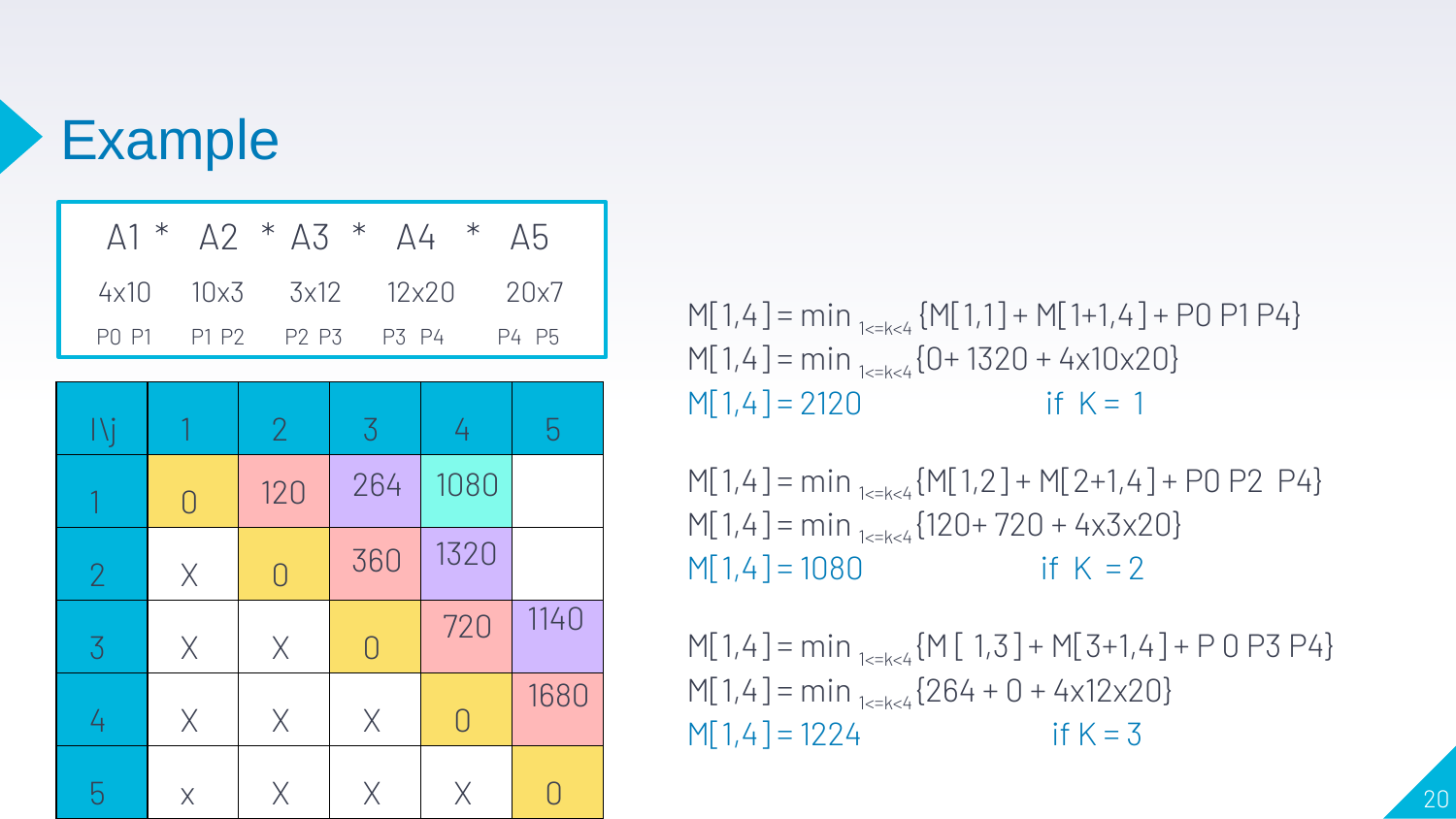

Example
  A1  *    A2   *  A3   *    A4    *    A5
 4x10       10x3        3x12        12x20         20x7
 P0  P1         P1  P2         P2  P3         P3   P4            P4   P5
M[1,4] = min 1<=k<4 {M[1,1] + M[1+1,4] + P0 P1 P4}
M[1,4] = min 1<=k<4 {0+ 1320 + 4x10x20}
M[1,4] = 2120                            if  K =  1

M[1,4] = min 1<=k<4 {M[1,2] + M[2+1,4] + P0 P2  P4}
M[1,4] = min 1<=k<4 {120+ 720 + 4x3x20}
M[1,4] = 1080                           if  K  = 2

M[1,4] = min 1<=k<4 {M [ 1,3] + M[3+1,4] + P 0 P3 P4}
M[1,4] = min 1<=k<4 {264 + 0 + 4x12x20}
M[1,4] = 1224                             if K = 3
| I\j | 1 | 2 | 3 | 4 | 5 |
| --- | --- | --- | --- | --- | --- |
| 1 | 0 |  |  |  |  |
| 2 | X | 0 |  |  |  |
| 3 | X | X | 0 |  |  |
| 4 | X | X | X | 0 |  |
| 5 | x | X | X | X | 0 |
120
1080
264
360
1320
720
1140
1680
20